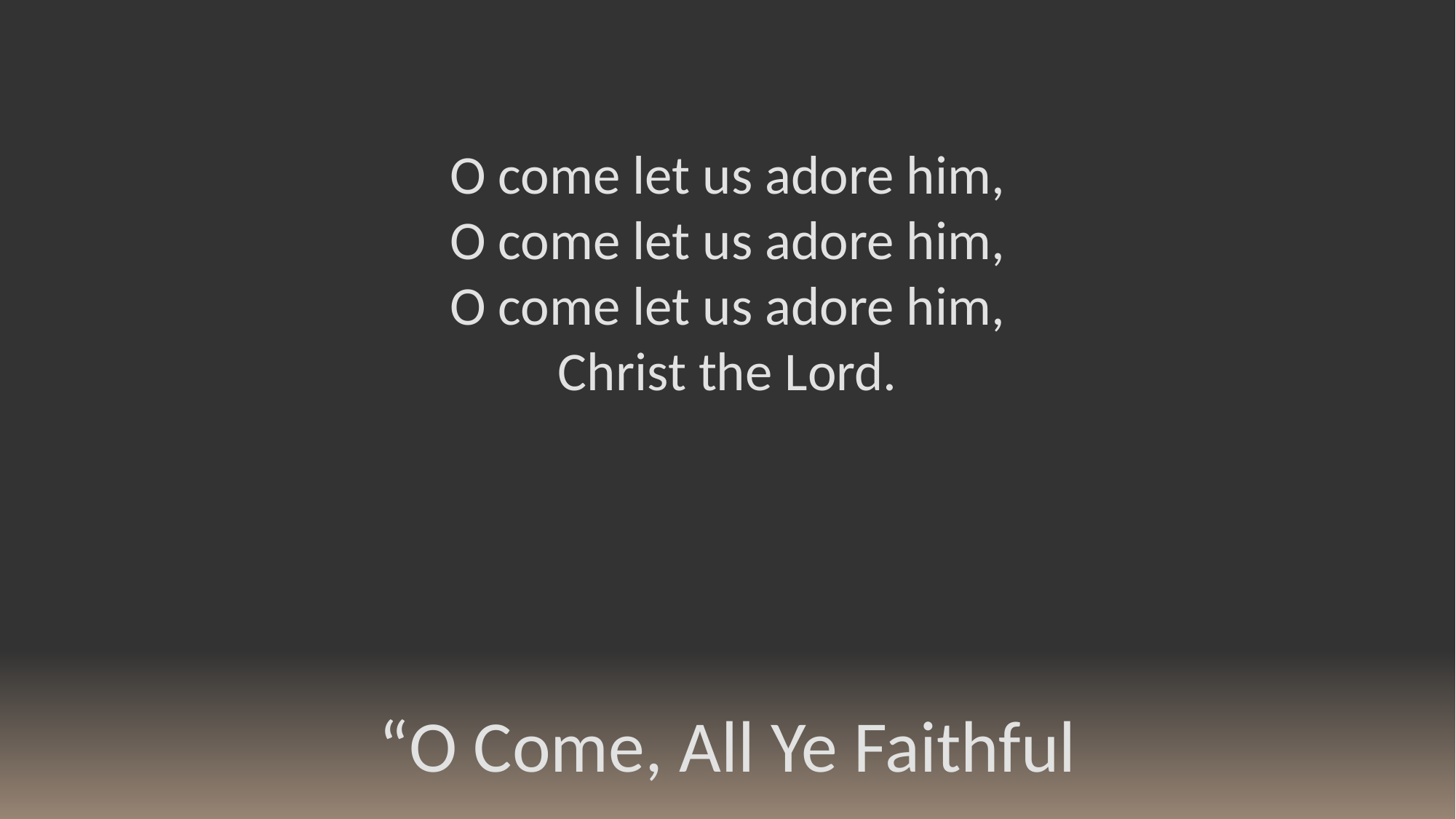

O come let us adore him,
O come let us adore him,
O come let us adore him,
Christ the Lord.

“O Come, All Ye Faithful